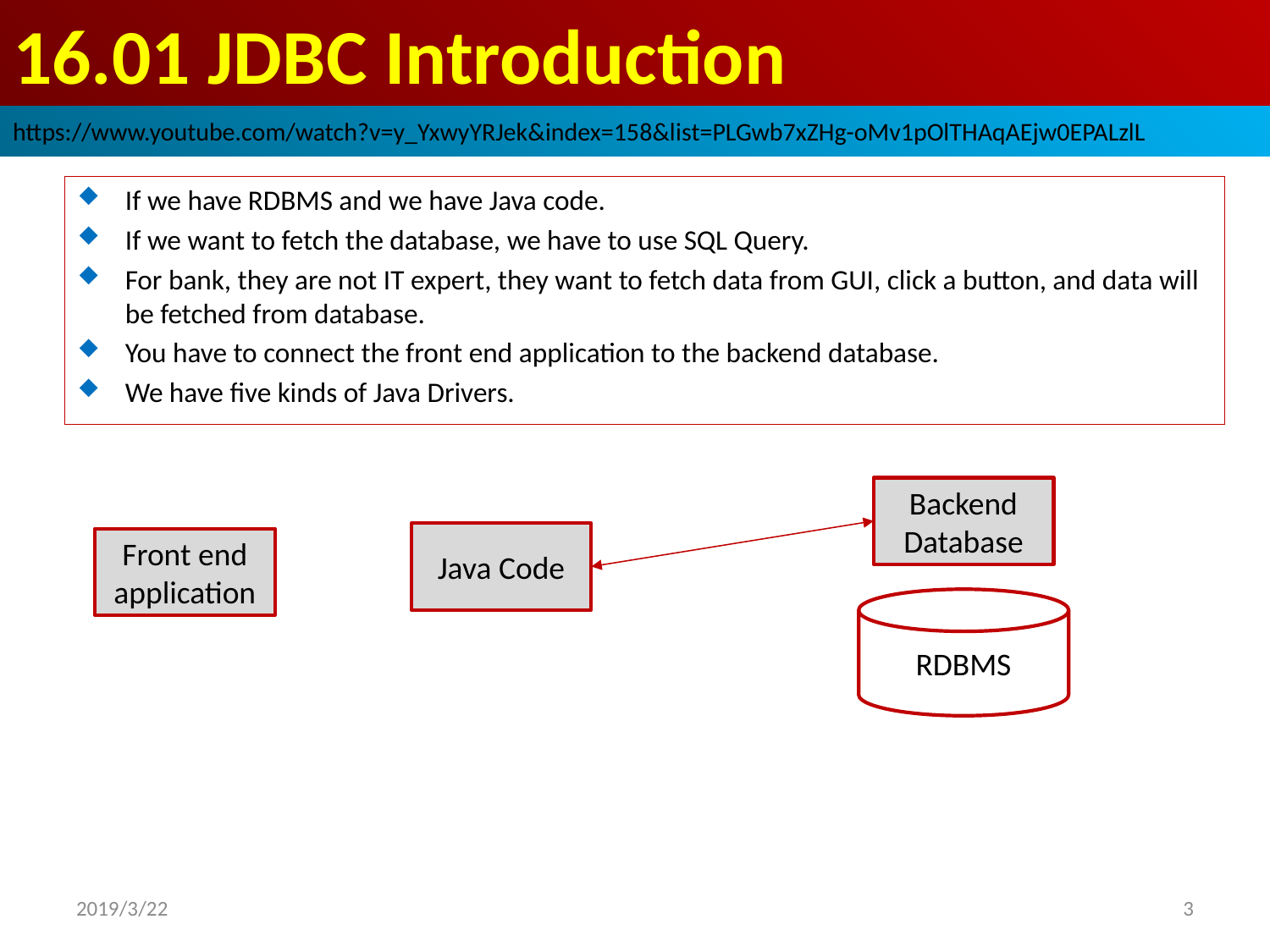

# 16.01 JDBC Introduction
https://www.youtube.com/watch?v=y_YxwyYRJek&index=158&list=PLGwb7xZHg-oMv1pOlTHAqAEjw0EPALzlL
If we have RDBMS and we have Java code.
If we want to fetch the database, we have to use SQL Query.
For bank, they are not IT expert, they want to fetch data from GUI, click a button, and data will be fetched from database.
You have to connect the front end application to the backend database.
We have five kinds of Java Drivers.
Backend Database
Java Code
Front end application
RDBMS
2019/3/22
3